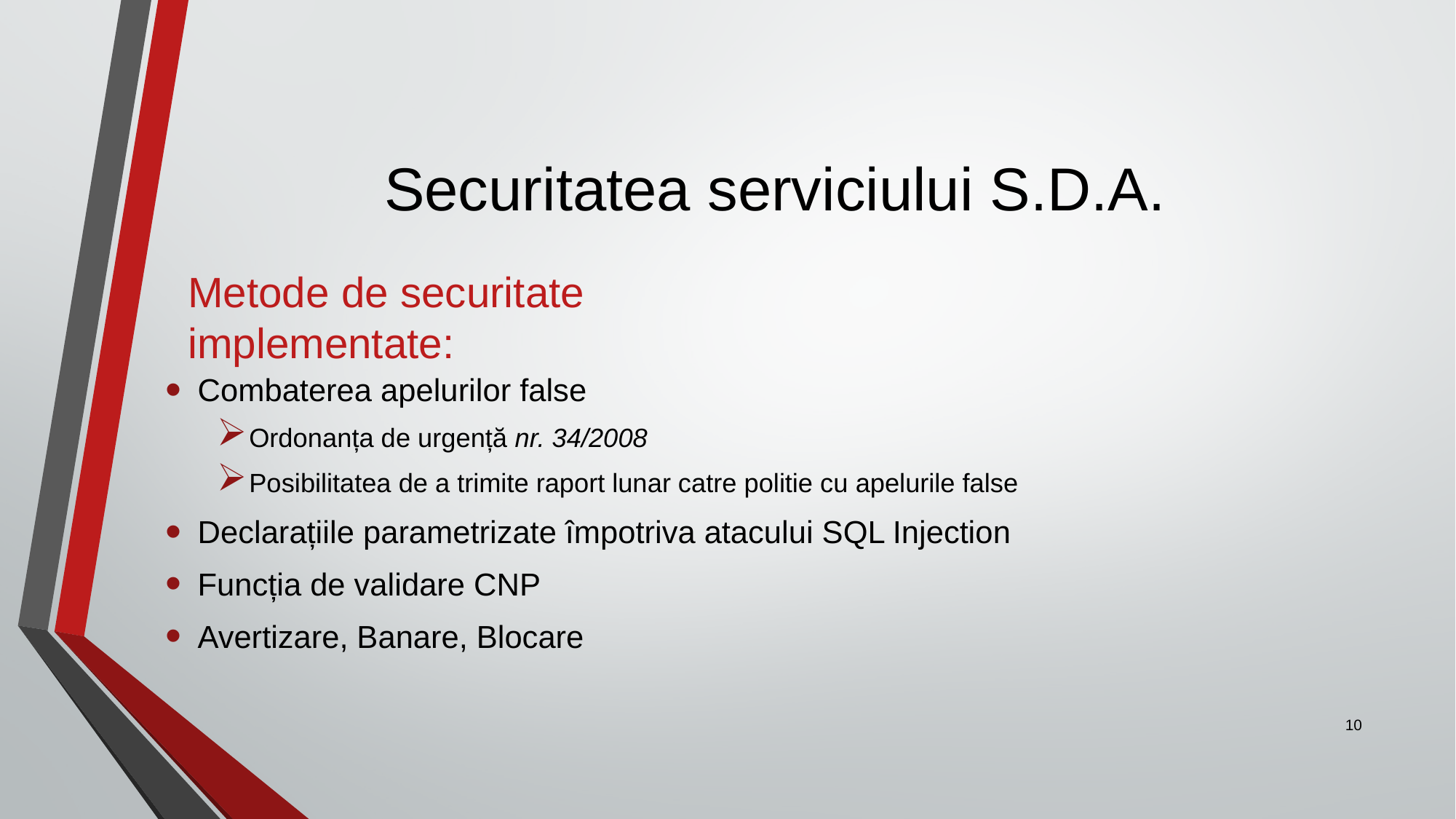

# Securitatea serviciului S.D.A.
Metode de securitate implementate:
Combaterea apelurilor false
Ordonanța de urgență nr. 34/2008
Posibilitatea de a trimite raport lunar catre politie cu apelurile false
Declarațiile parametrizate împotriva atacului SQL Injection
Funcția de validare CNP
Avertizare, Banare, Blocare

10